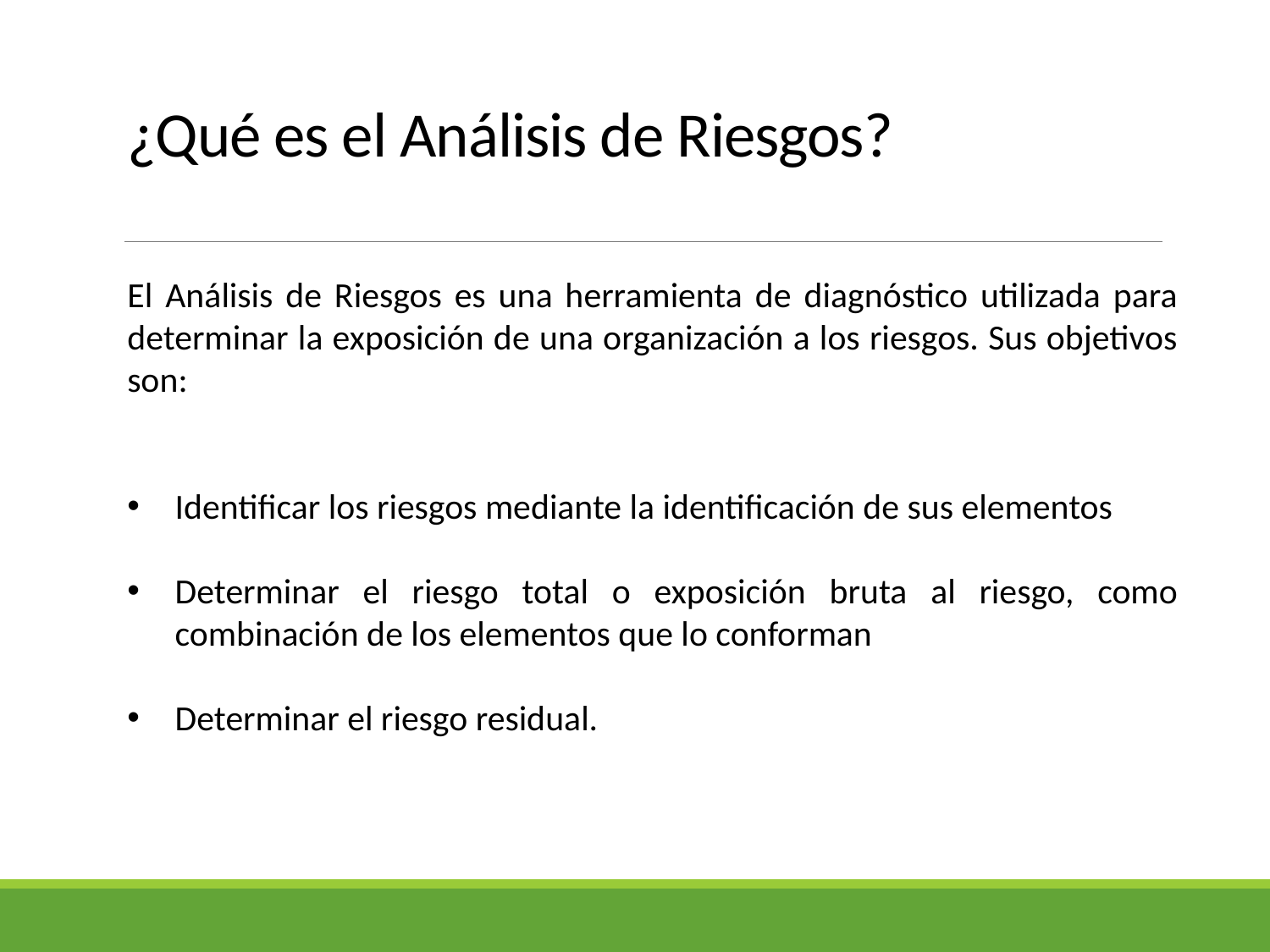

# ¿Qué es el Análisis de Riesgos?
El Análisis de Riesgos es una herramienta de diagnóstico utilizada para determinar la exposición de una organización a los riesgos. Sus objetivos son:

Identificar los riesgos mediante la identificación de sus elementos

Determinar el riesgo total o exposición bruta al riesgo, como combinación de los elementos que lo conforman

Determinar el riesgo residual.